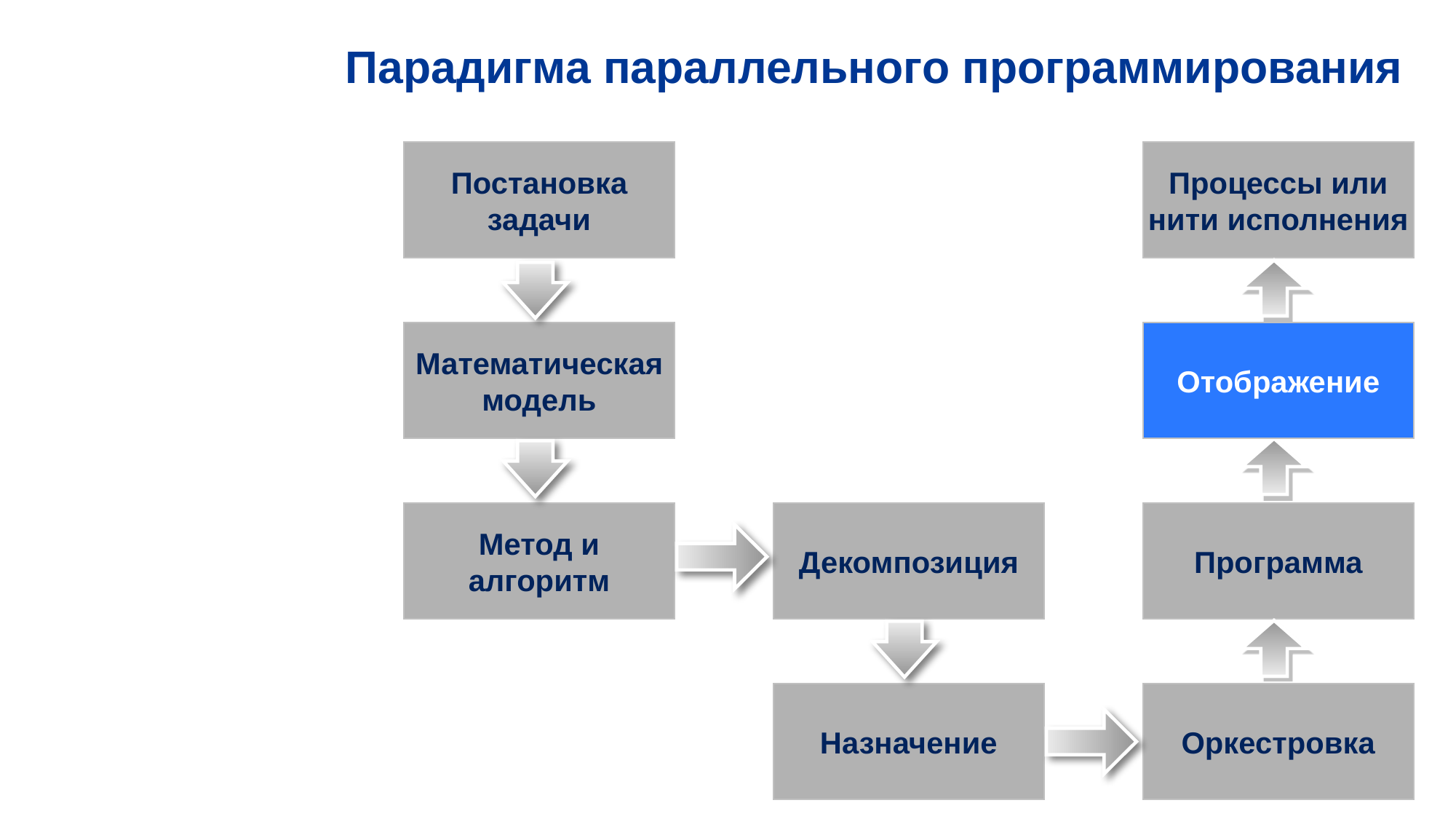

Парадигма параллельного программирования
Постановка задачи
Процессы или нити исполнения

Математическая модель
Отображение

Метод и алгоритм
Декомпозиция
Программа

Назначение
Оркестровка